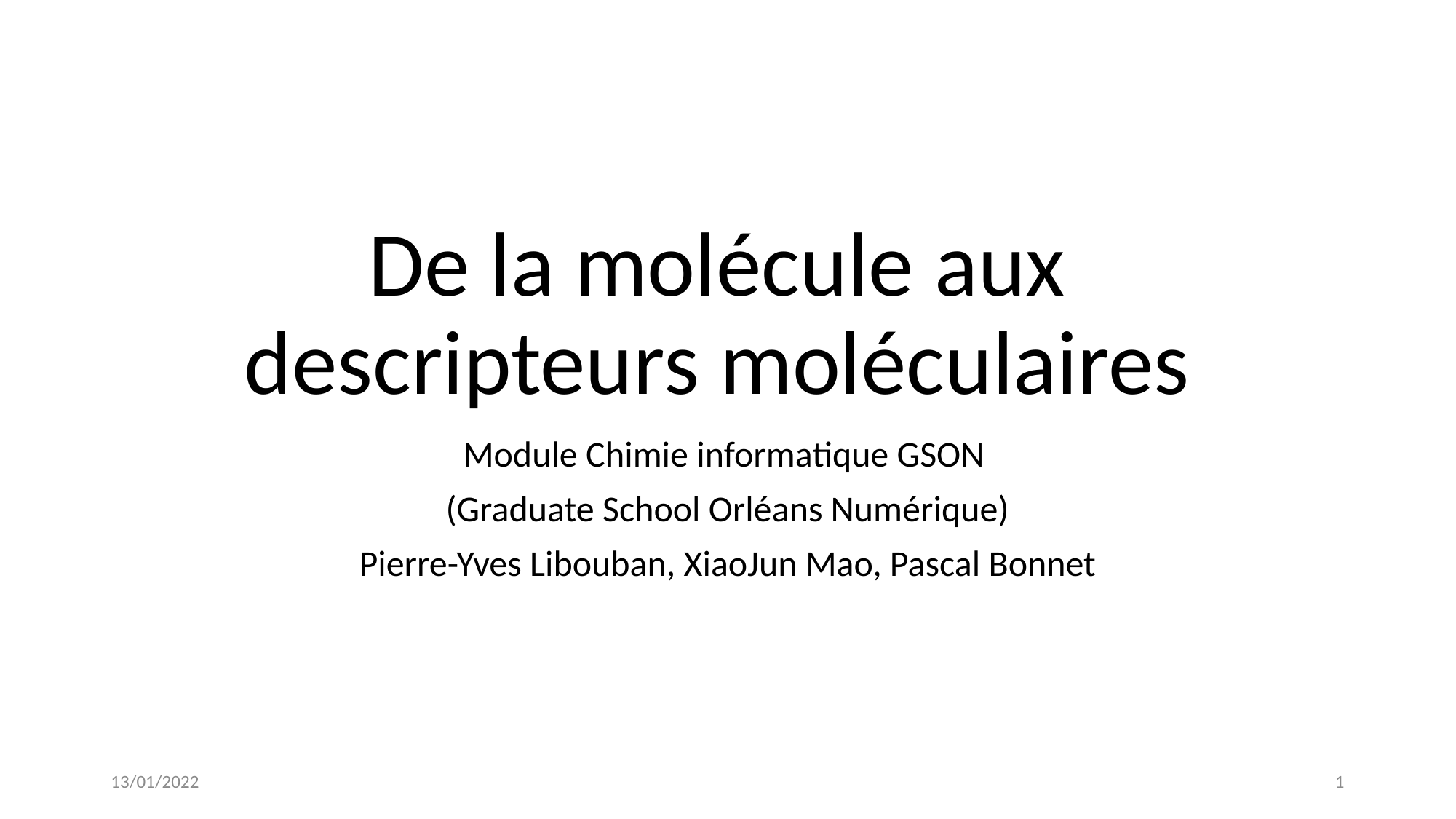

# De la molécule aux descripteurs moléculaires
Module Chimie informatique GSON
(Graduate School Orléans Numérique)
Pierre-Yves Libouban, XiaoJun Mao, Pascal Bonnet
13/01/2022
1